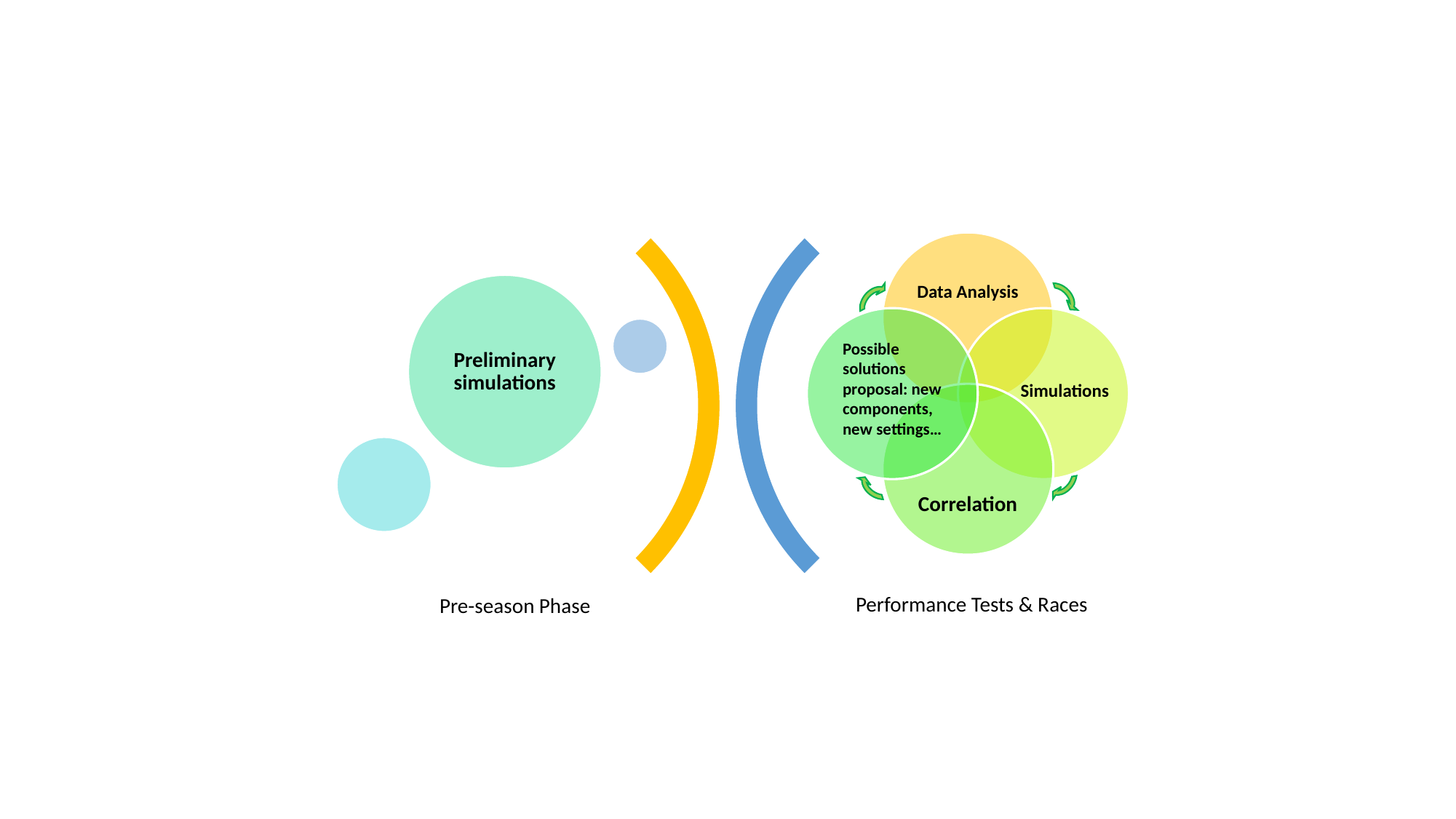

Performance Tests & Races

Data Analysis

Correlation

Preliminary simulations
Pre-season Phase

Possible solutions proposal: new components, new settings…

Simulations